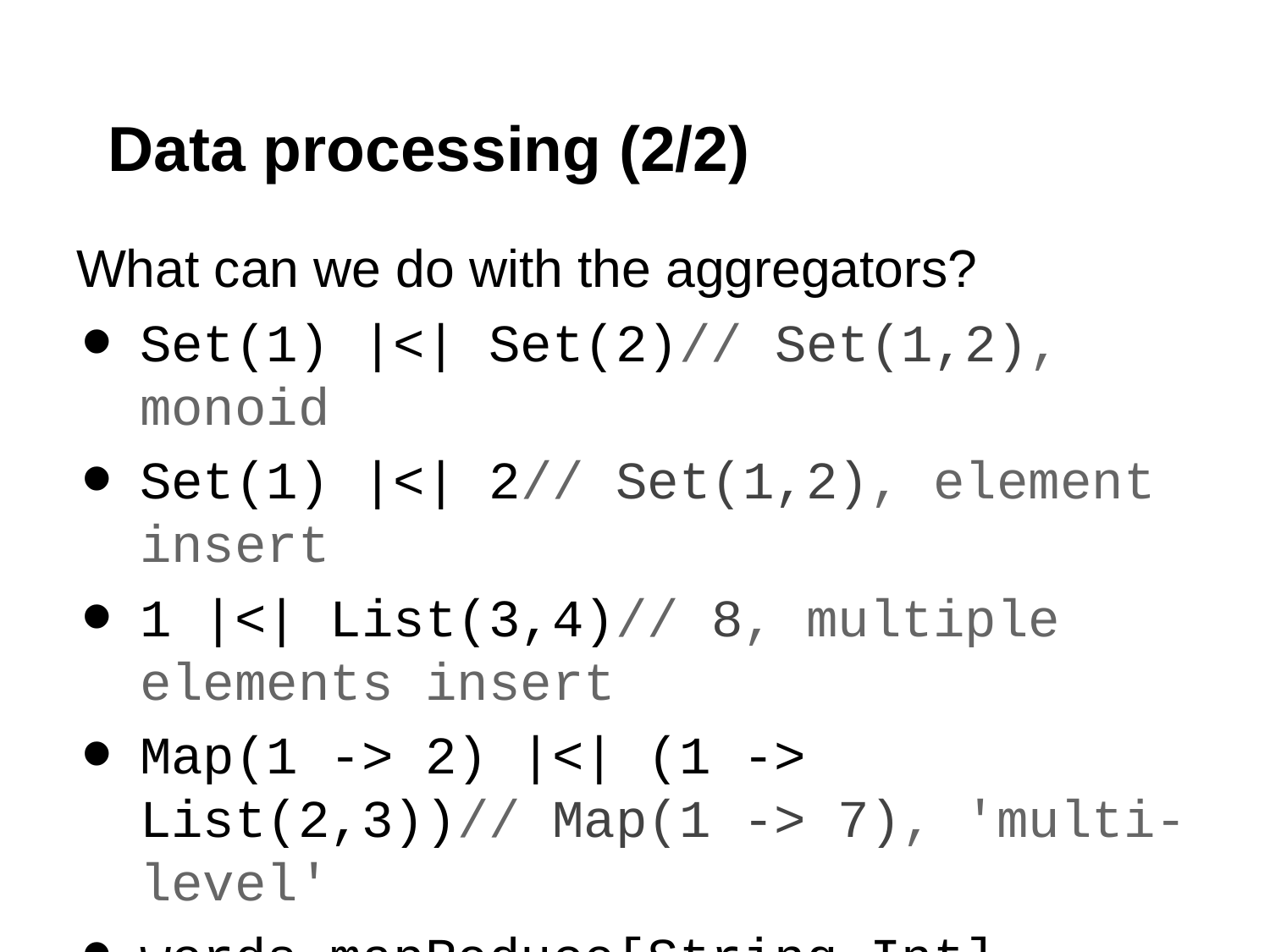

# Data processing (2/2)
What can we do with the aggregators?
Set(1) |<| Set(2)// Set(1,2), monoid
Set(1) |<| 2// Set(1,2), element insert
1 |<| List(3,4)// 8, multiple elements insert
Map(1 -> 2) |<| (1 -> List(2,3))// Map(1 -> 7), 'multi-level'
words.mapReduce[String,Int]
               ( w => (w -> 1 ) )